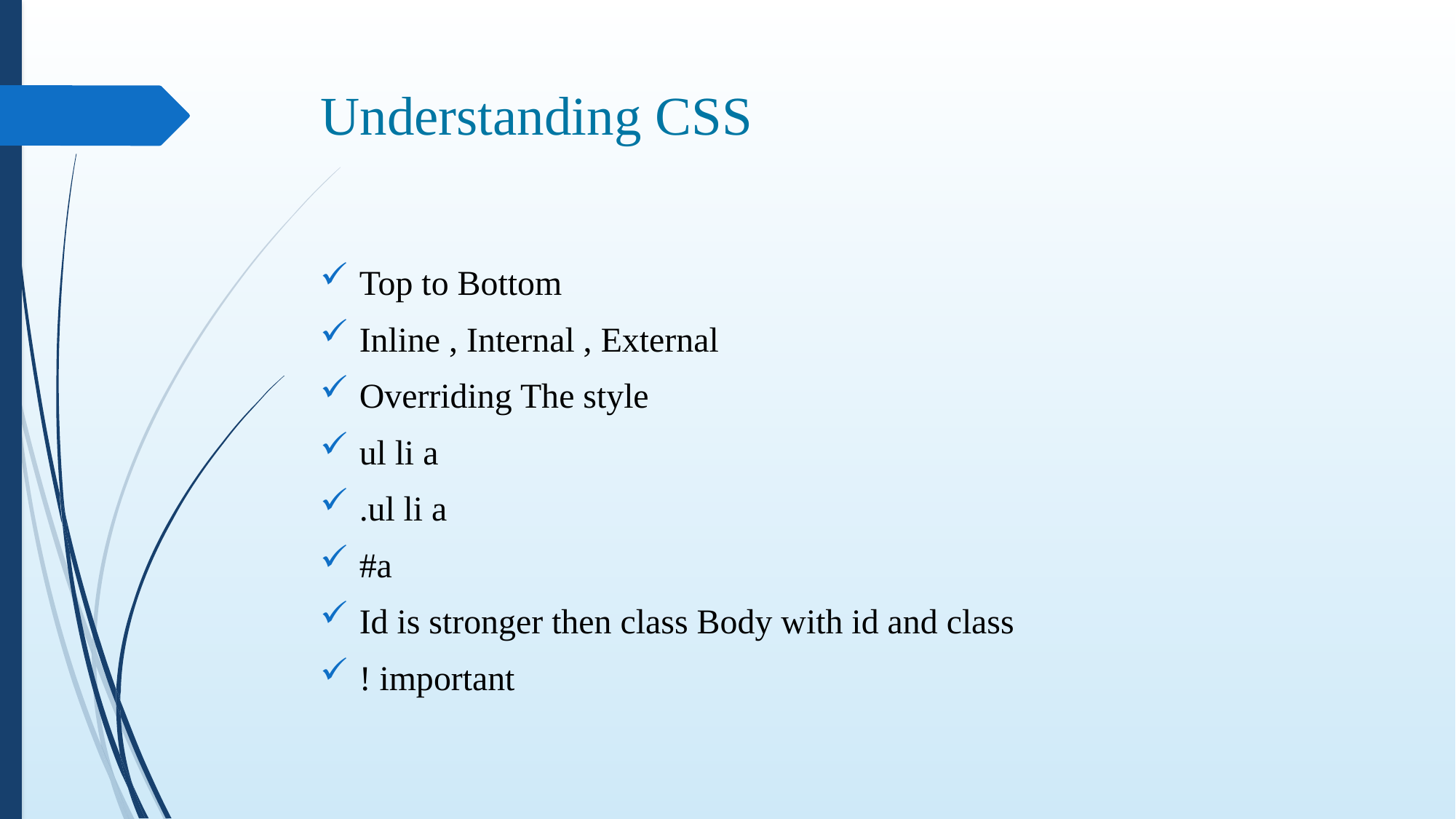

# Understanding CSS
Top to Bottom
Inline , Internal , External
Overriding The style
ul li a
.ul li a
#a
Id is stronger then class Body with id and class
! important